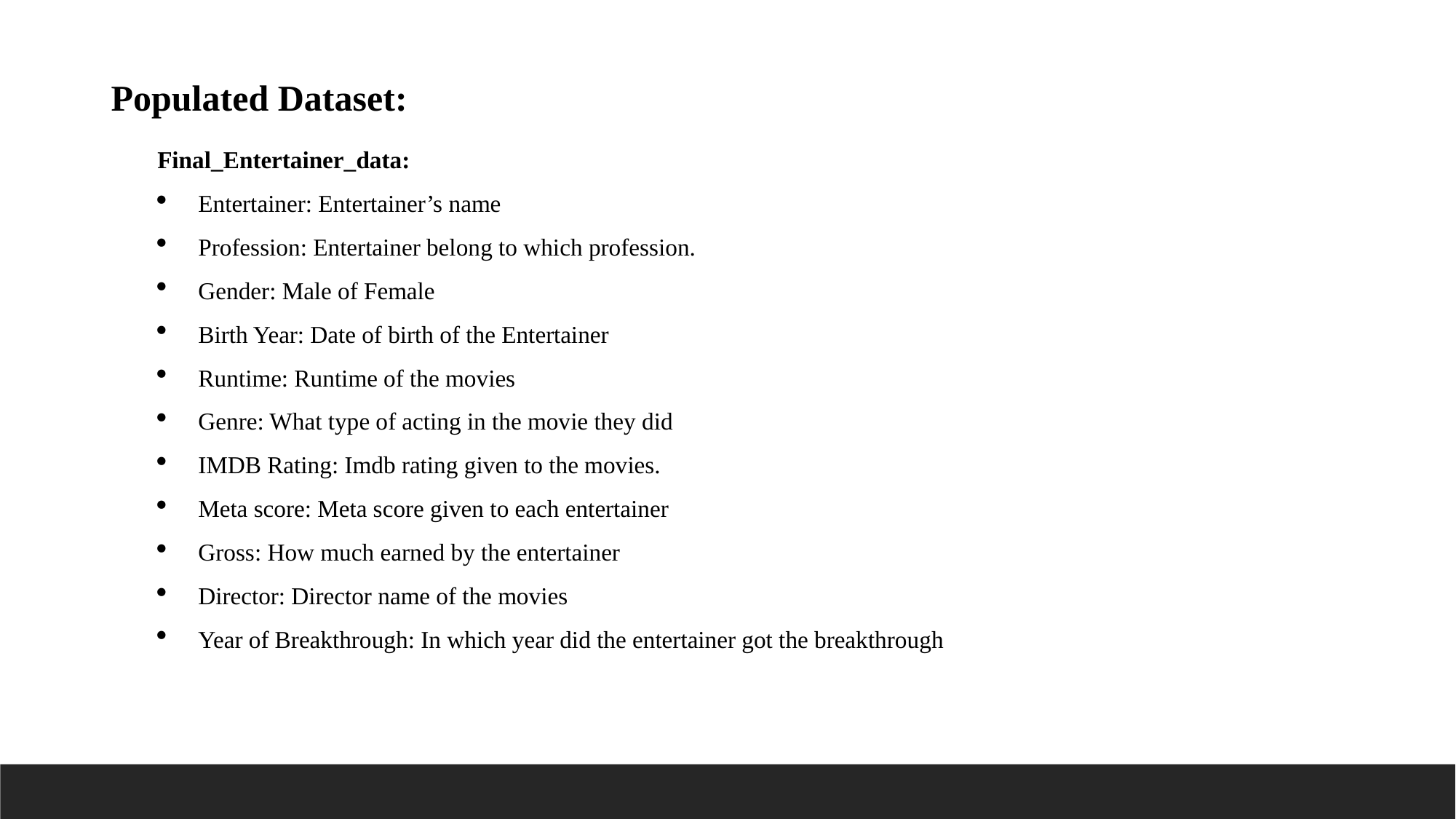

Populated Dataset:
Final_Entertainer_data:
Entertainer: Entertainer’s name
Profession: Entertainer belong to which profession.
Gender: Male of Female
Birth Year: Date of birth of the Entertainer
Runtime: Runtime of the movies
Genre: What type of acting in the movie they did
IMDB Rating: Imdb rating given to the movies.
Meta score: Meta score given to each entertainer
Gross: How much earned by the entertainer
Director: Director name of the movies
Year of Breakthrough: In which year did the entertainer got the breakthrough